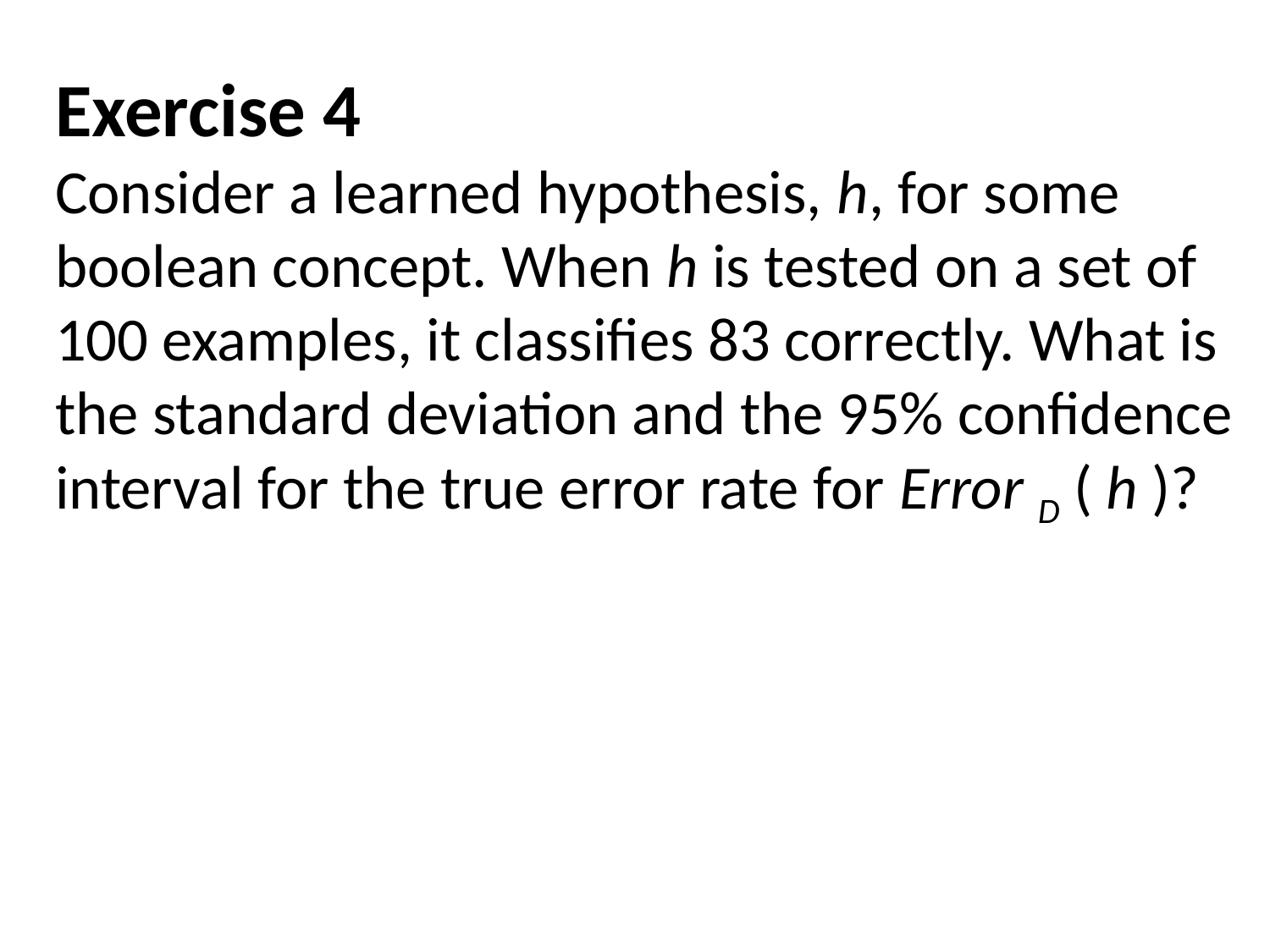

# Exercise 4 Consider a learned hypothesis, h, for some boolean concept. When h is tested on a set of 100 examples, it classifies 83 correctly. What is the standard deviation and the 95% confidence interval for the true error rate for Error D ( h )?